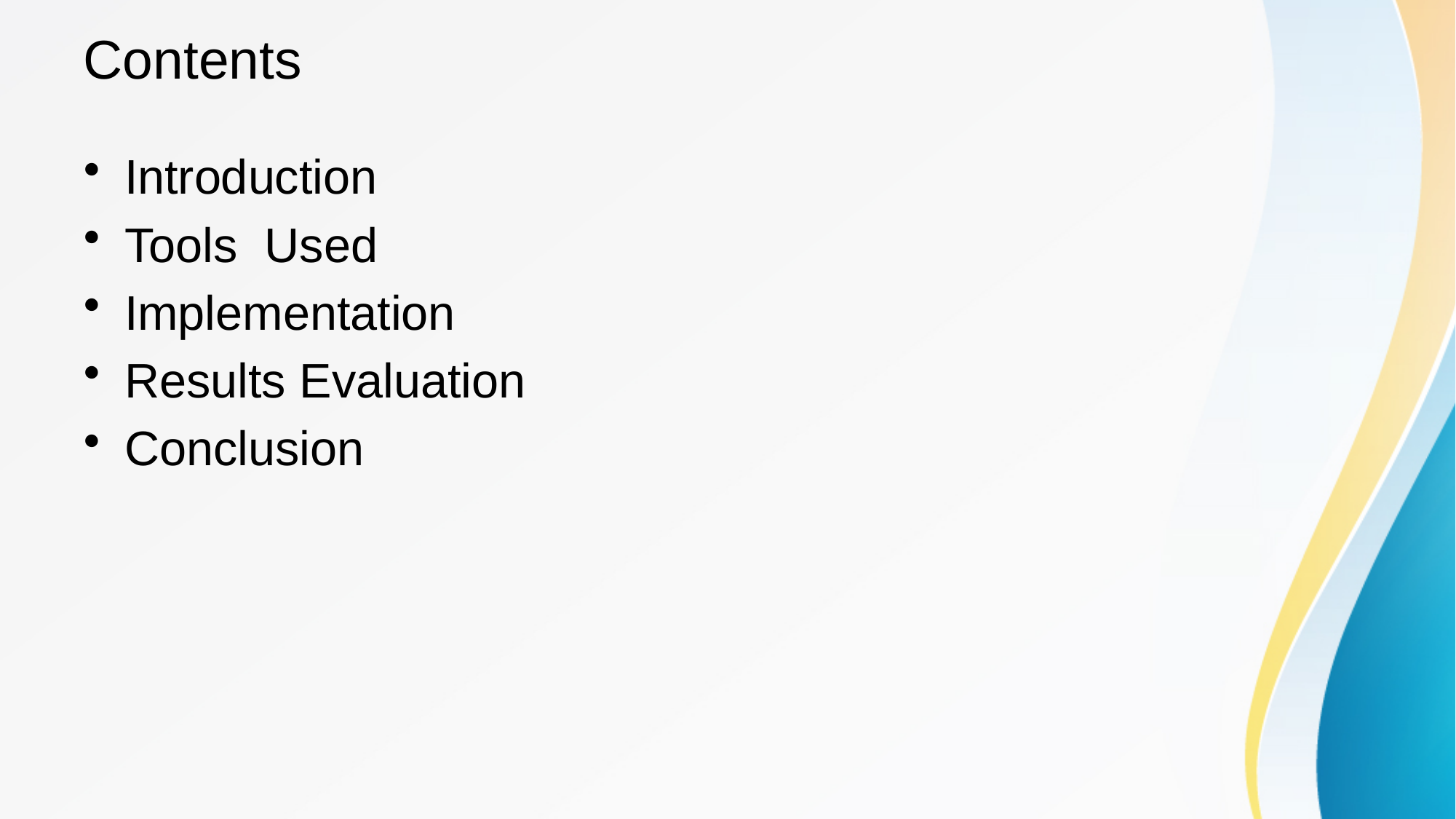

# Contents
Introduction
Tools  Used
Implementation
Results Evaluation
Conclusion